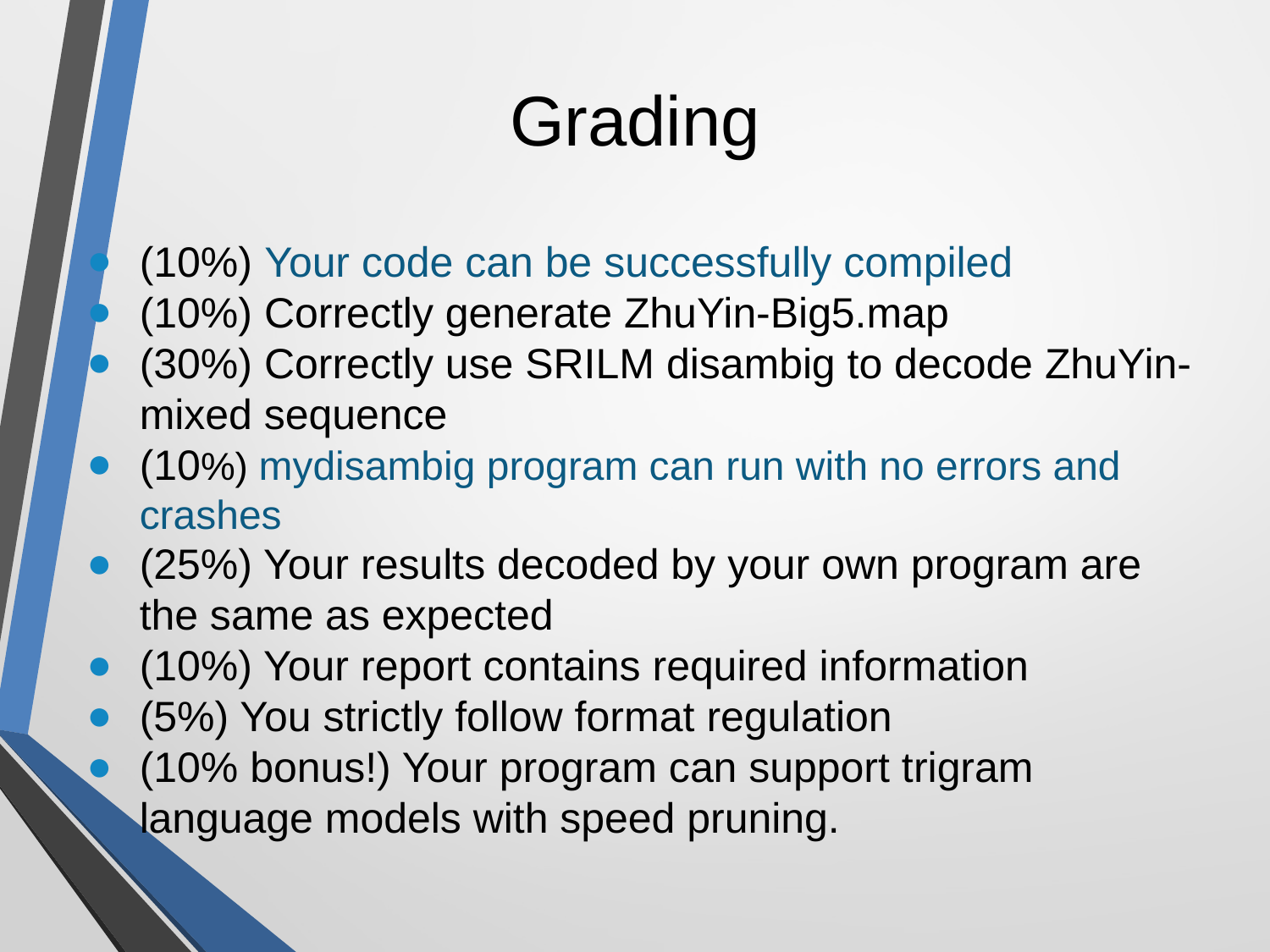

Grading
(10%) Your code can be successfully compiled
(10%) Correctly generate ZhuYin-Big5.map
(30%) Correctly use SRILM disambig to decode ZhuYin-mixed sequence
(10%) mydisambig program can run with no errors and crashes
(25%) Your results decoded by your own program are the same as expected
(10%) Your report contains required information
(5%) You strictly follow format regulation
(10% bonus!) Your program can support trigram language models with speed pruning.